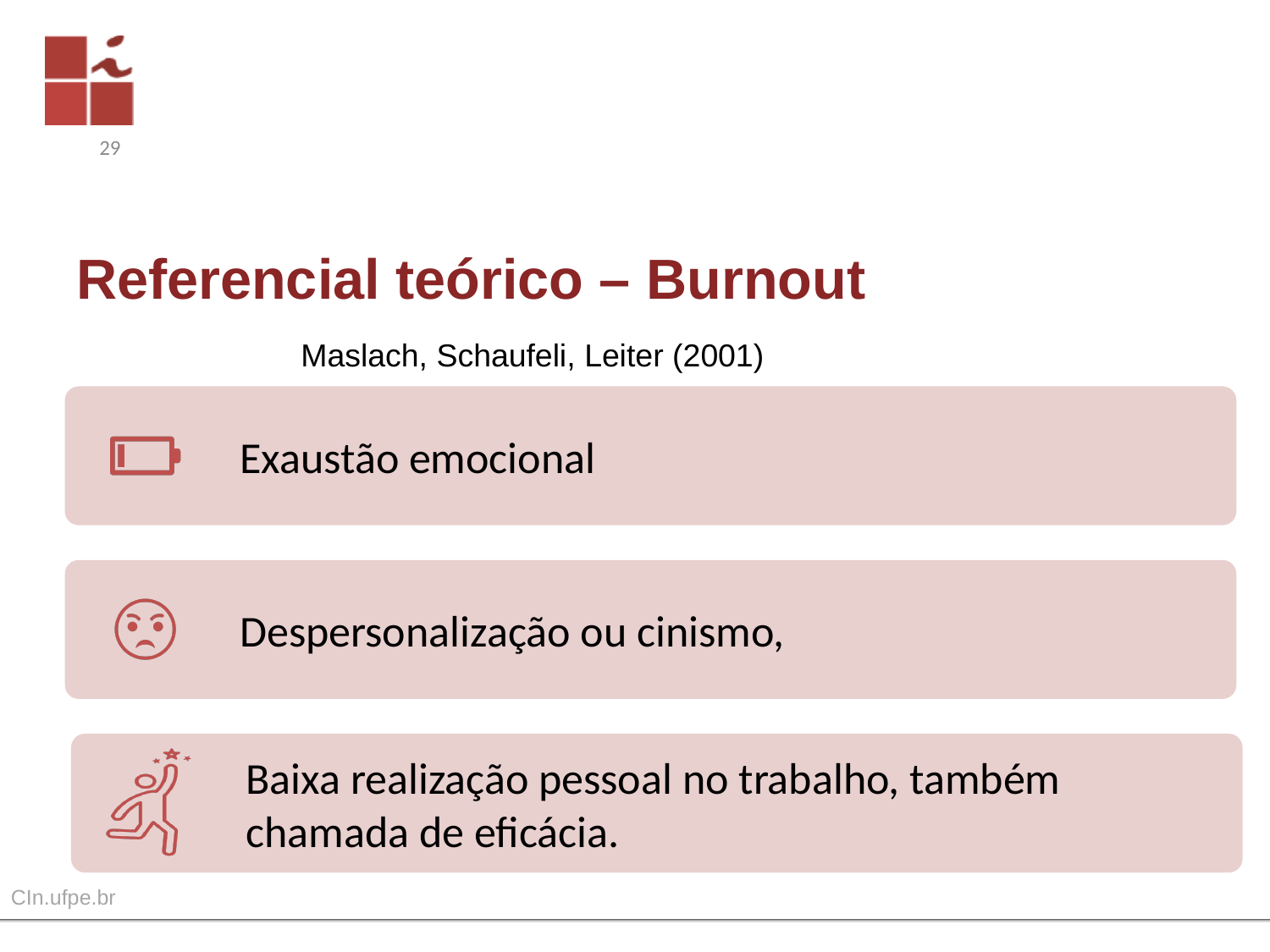

29
# Referencial teórico – Burnout
Maslach, Schaufeli, Leiter (2001)
Exaustão emocional
Despersonalização ou cinismo,
Baixa realização pessoal no trabalho, também chamada de eficácia.